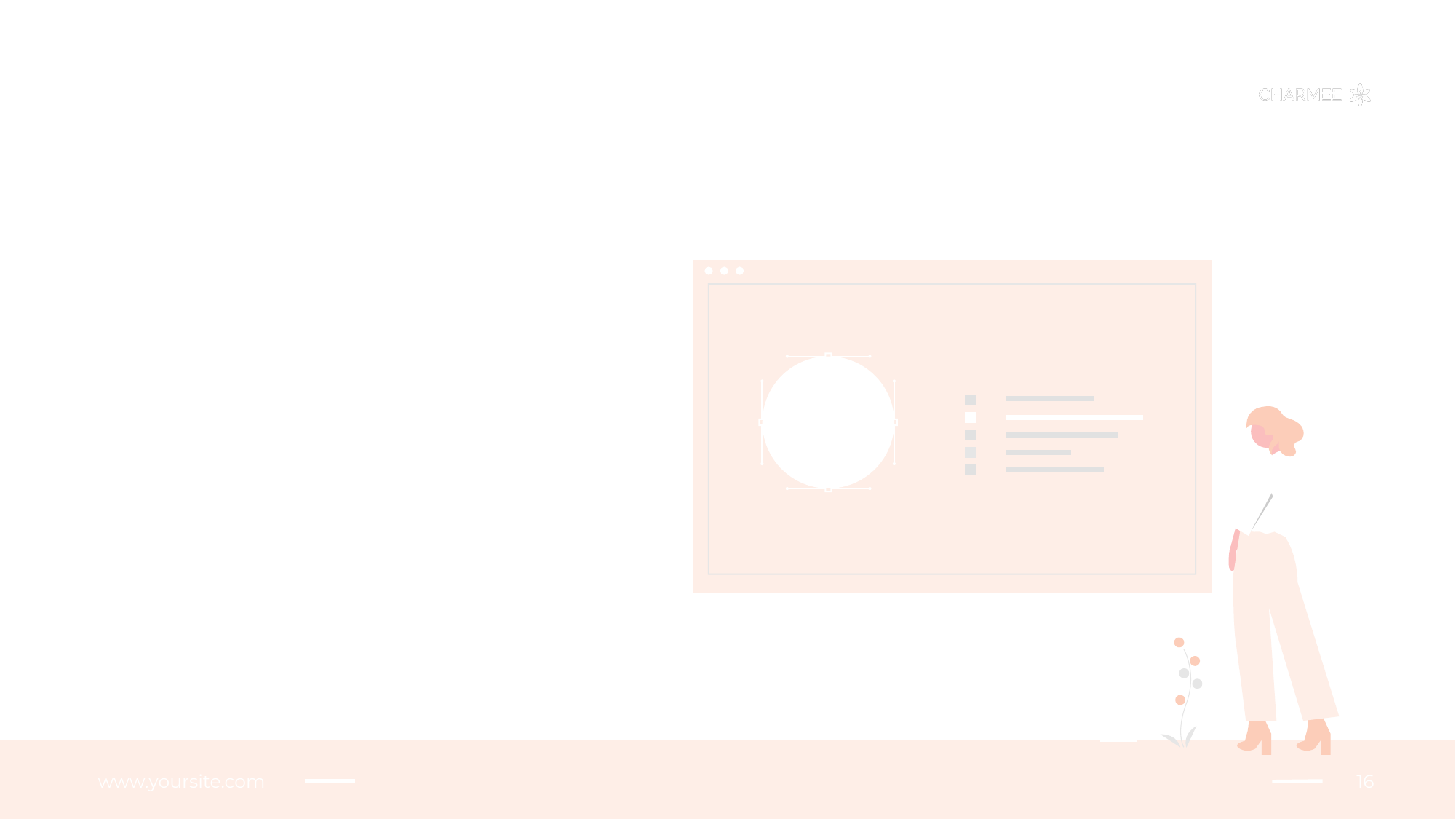

89,526,124
Whoa! That’s a big number,
aren’t you proud?